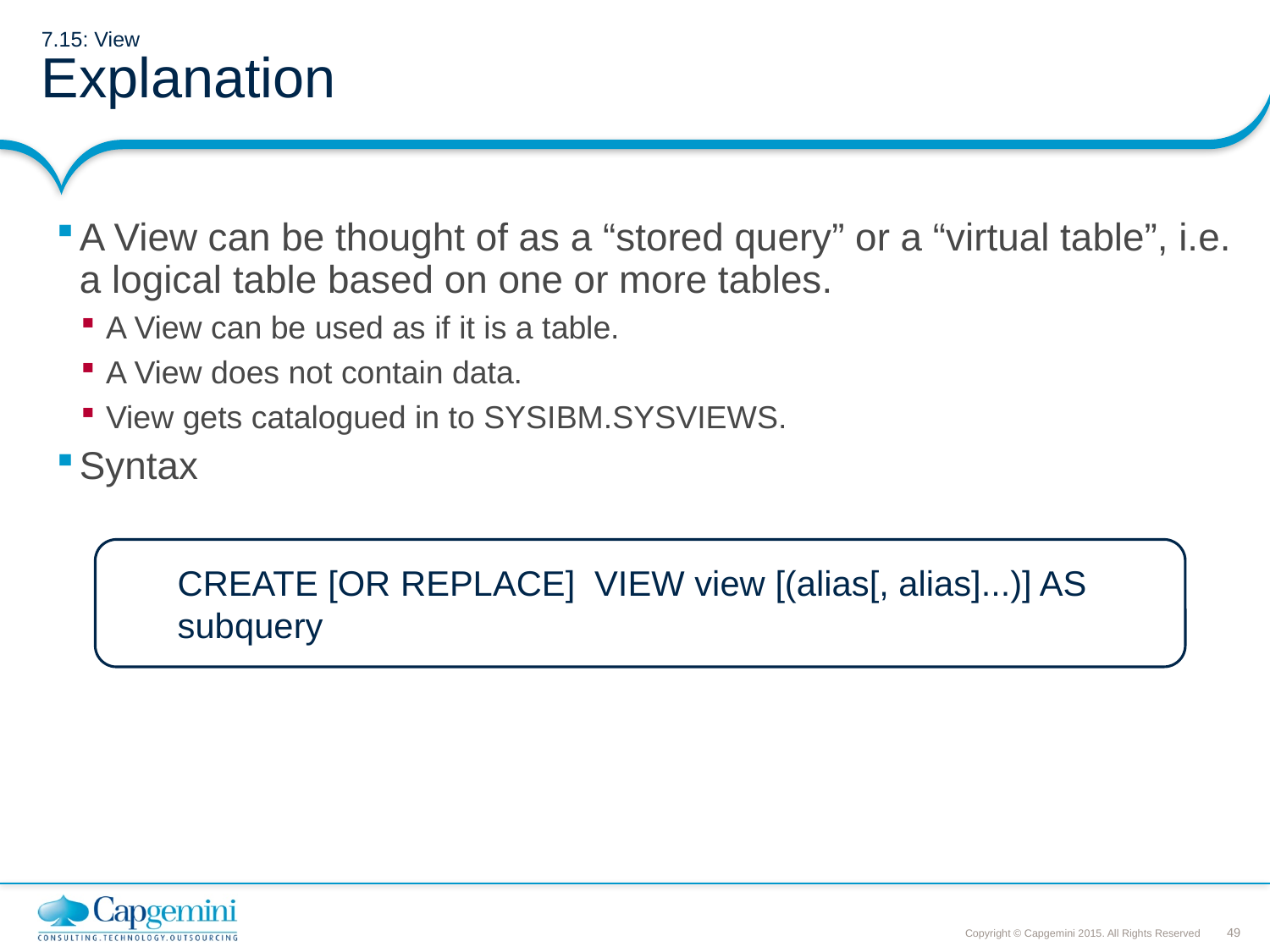

# 7.15: View Explanation
A View can be thought of as a “stored query” or a “virtual table”, i.e. a logical table based on one or more tables.
A View can be used as if it is a table.
A View does not contain data.
View gets catalogued in to SYSIBM.SYSVIEWS.
Syntax

CREATE [OR REPLACE]  VIEW view [(alias[, alias]...)] AS subquery